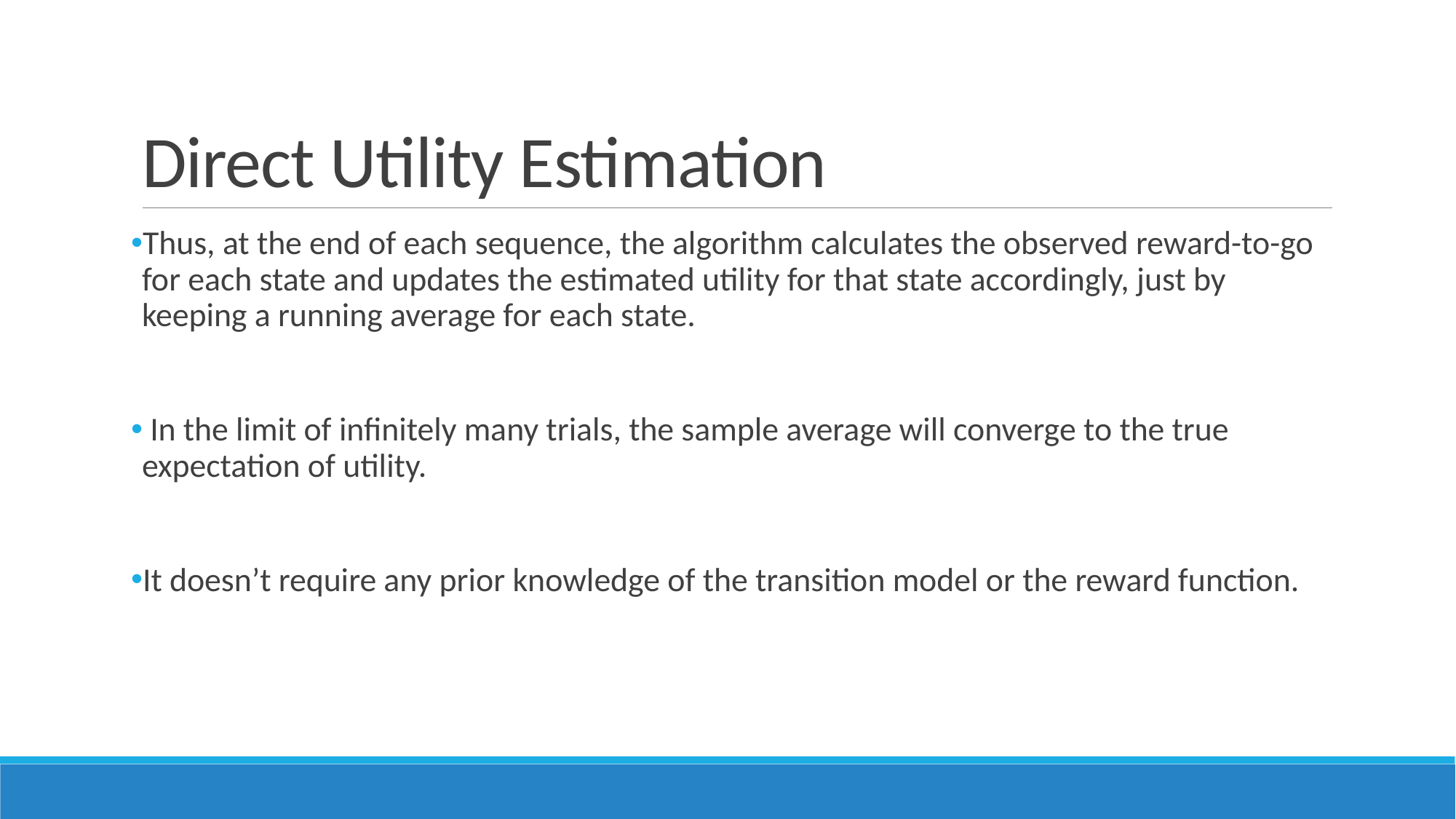

# Direct Utility Estimation
Thus, at the end of each sequence, the algorithm calculates the observed reward-to-go for each state and updates the estimated utility for that state accordingly, just by keeping a running average for each state.

 In the limit of infinitely many trials, the sample average will converge to the true expectation of utility.

It doesn’t require any prior knowledge of the transition model or the reward function.